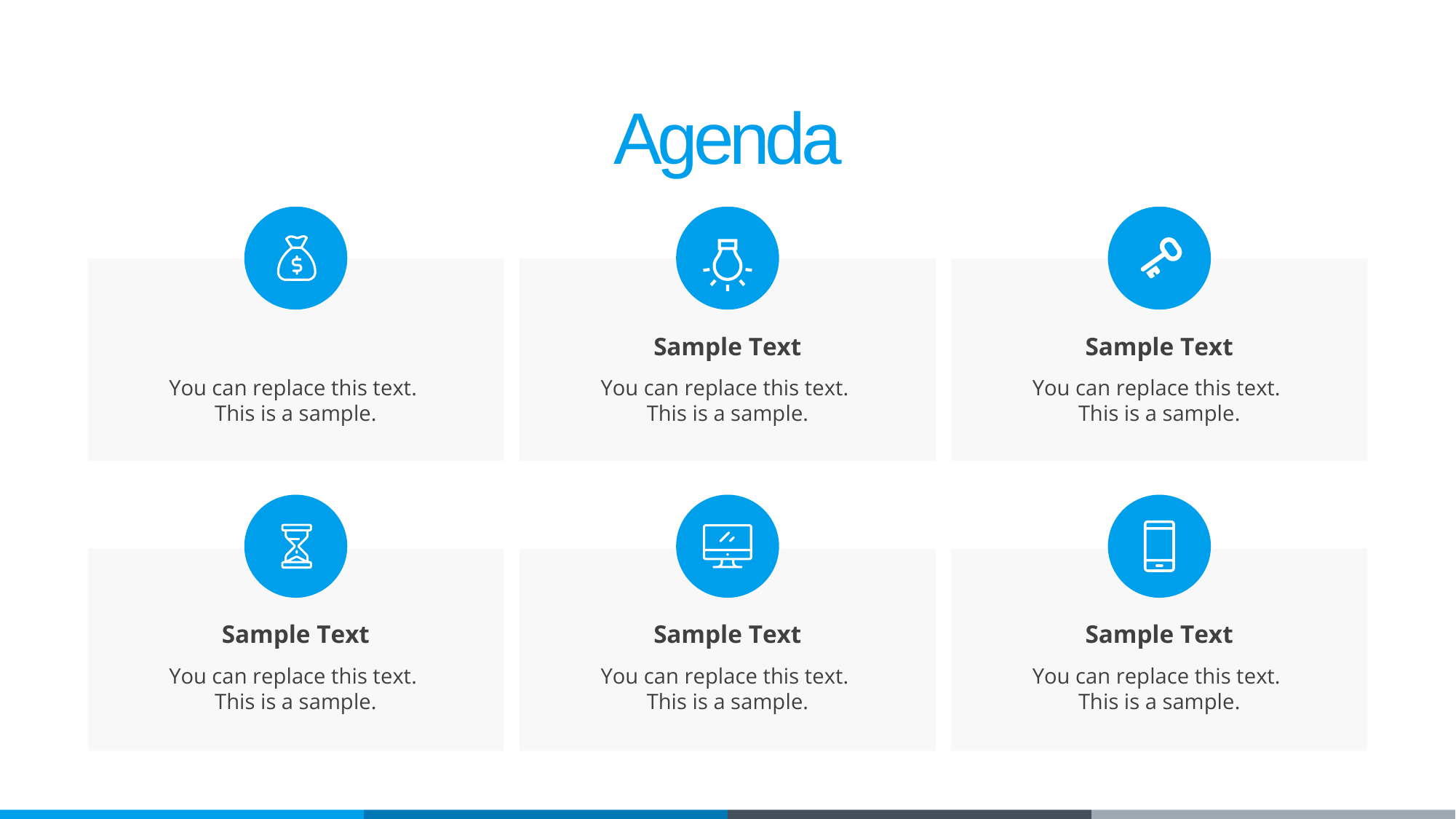

Agenda

Sample Text
Sample Text
You can replace this text.
This is a sample.
You can replace this text.
This is a sample.
You can replace this text.
This is a sample.

Sample Text
Sample Text
Sample Text
You can replace this text.
This is a sample.
You can replace this text.
This is a sample.
You can replace this text.
This is a sample.